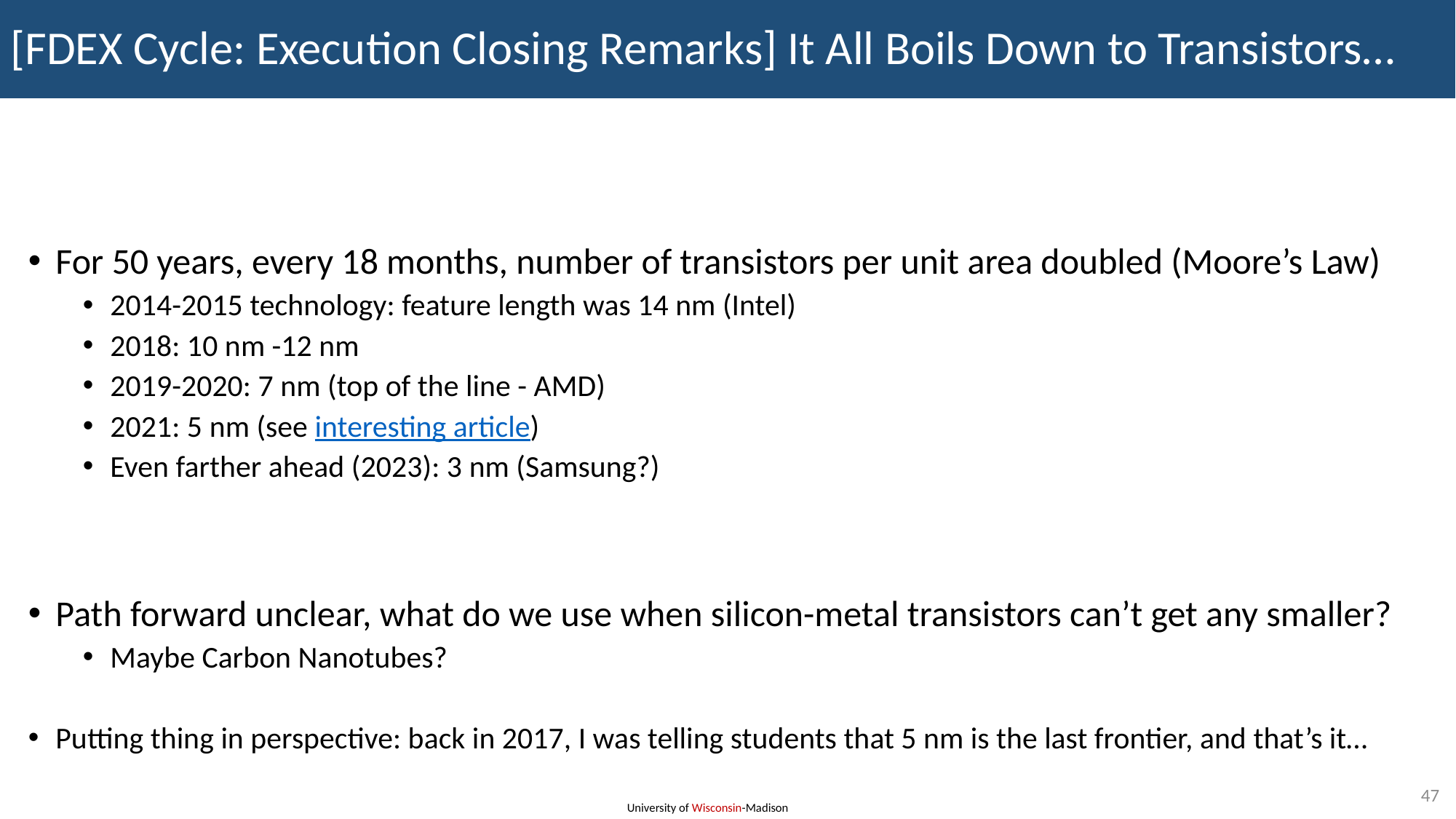

[FDEX Cycle: Execution Closing Remarks] It All Boils Down to Transistors…

For 50 years, every 18 months, number of transistors per unit area doubled (Moore’s Law)
2014-2015 technology: feature length was 14 nm (Intel)
2018: 10 nm -12 nm
2019-2020: 7 nm (top of the line - AMD)
2021: 5 nm (see interesting article)
Even farther ahead (2023): 3 nm (Samsung?)

Path forward unclear, what do we use when silicon-metal transistors can’t get any smaller?
Maybe Carbon Nanotubes?

Putting thing in perspective: back in 2017, I was telling students that 5 nm is the last frontier, and that’s it…
47